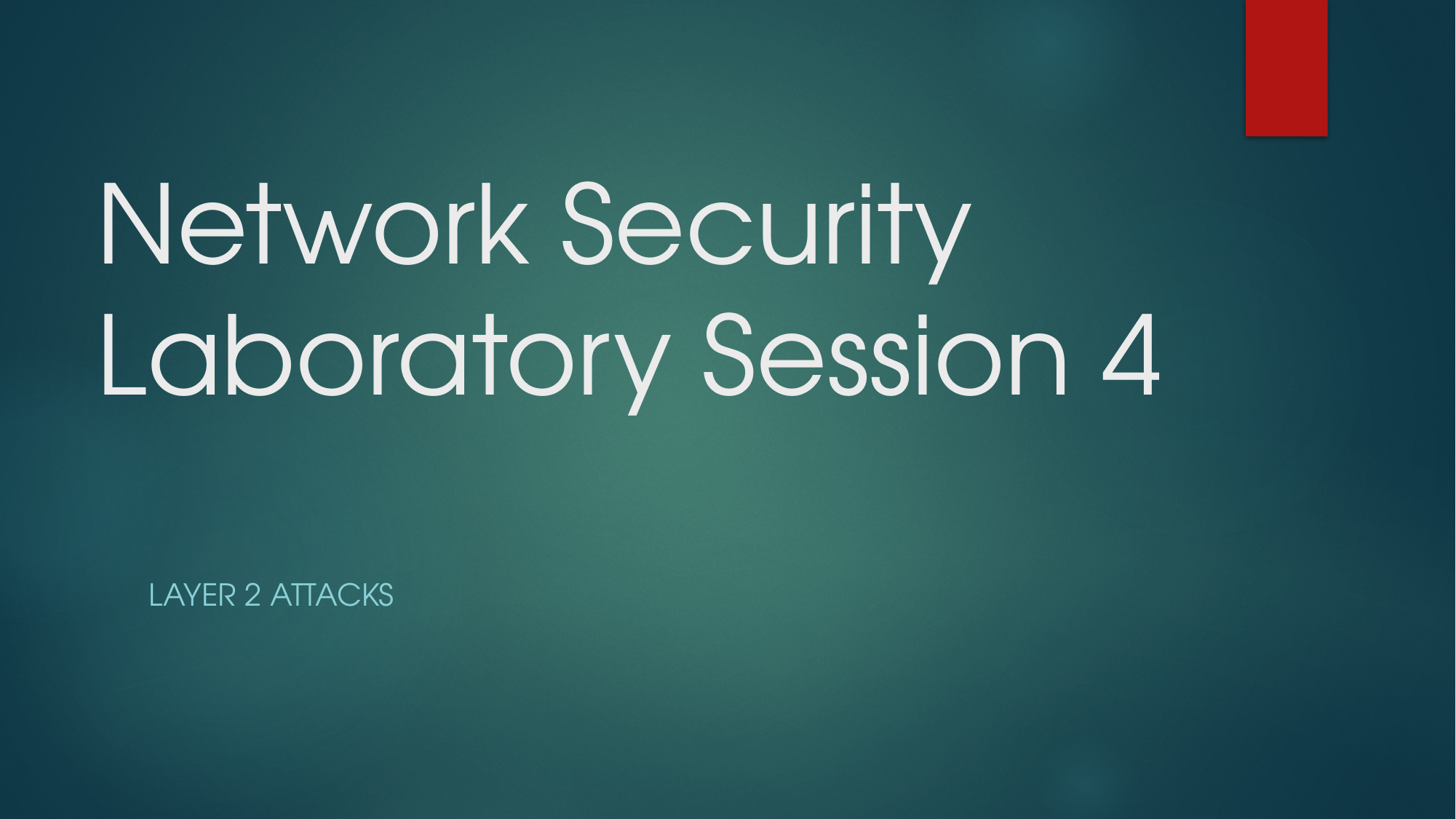

Network Security
Laboratory Session 4
LAYER 2 ATTACKS